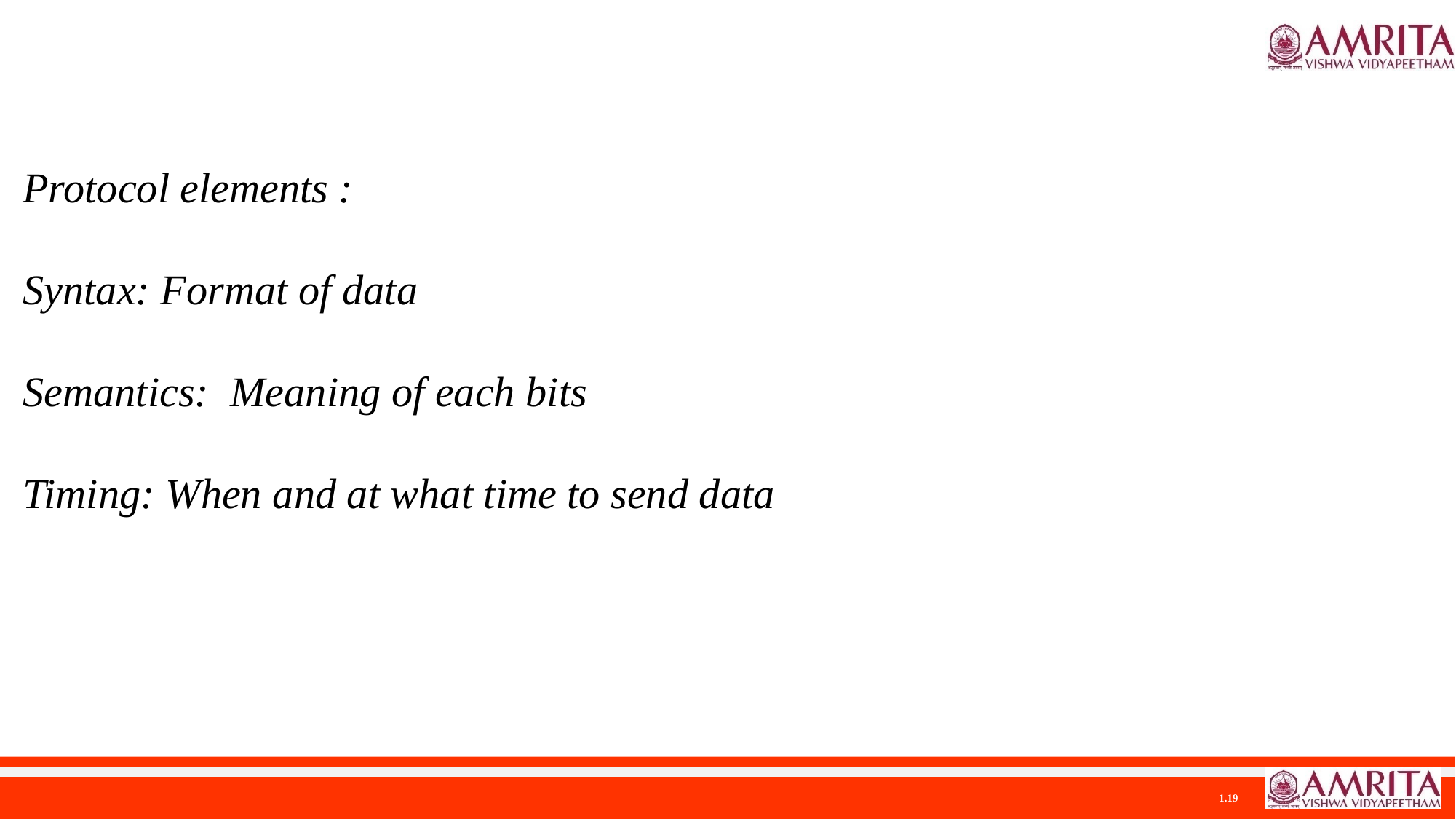

Protocol elements :

Syntax: Format of data

Semantics:  Meaning of each bits

Timing: When and at what time to send data

1.19